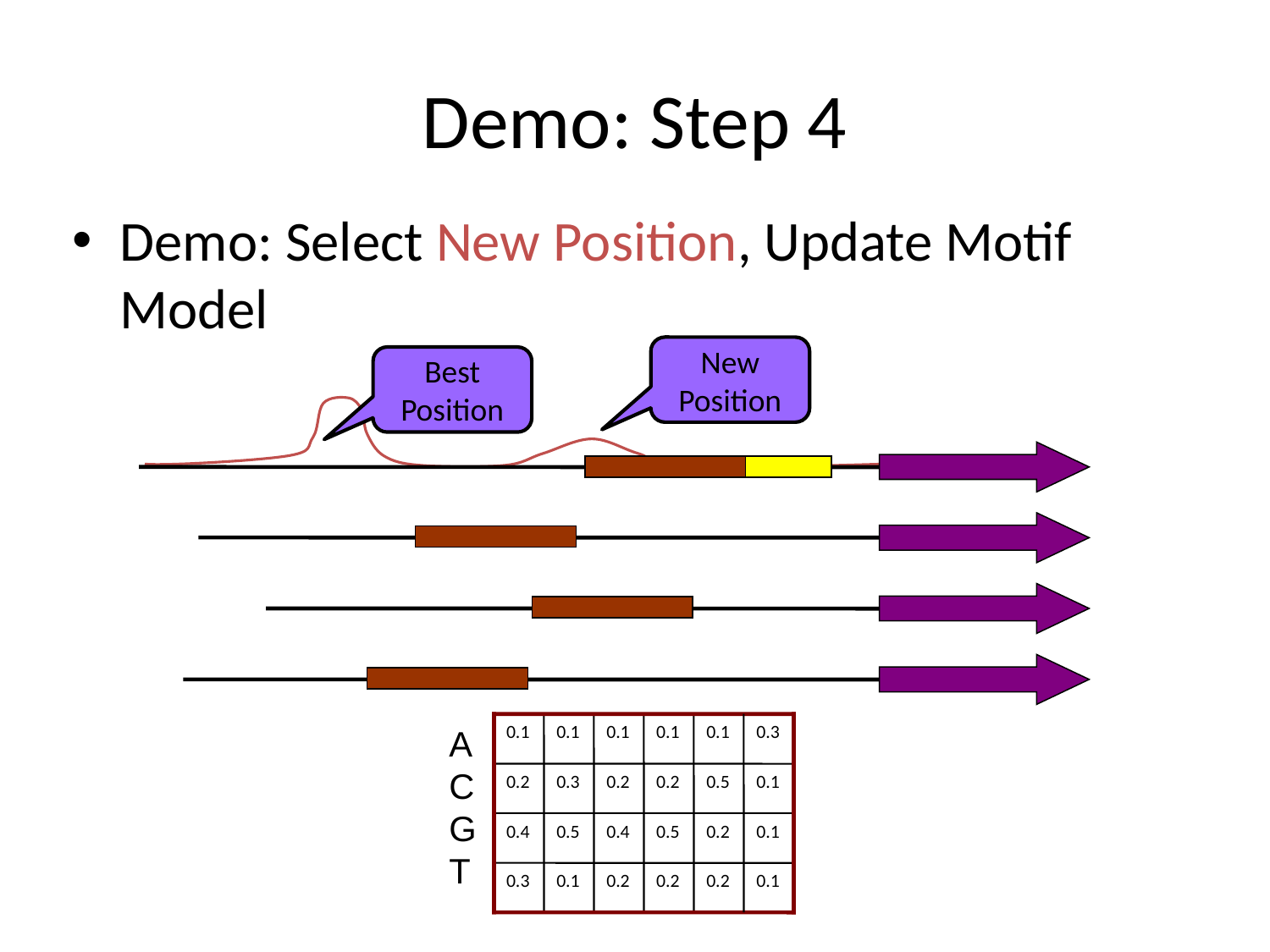

# Demo: Step 4
Demo: Select New Position, Update Motif Model
New Position
Best Position

0.1

0.1

0.1

0.1

0.1

0.3

0.2

0.3
0.2
0.2
0.5
0.1
0.4

0.5
0.4
0.5
0.2
0.1
0.3

0.1
0.2
0.2
0.2
0.1
A
C
G
T